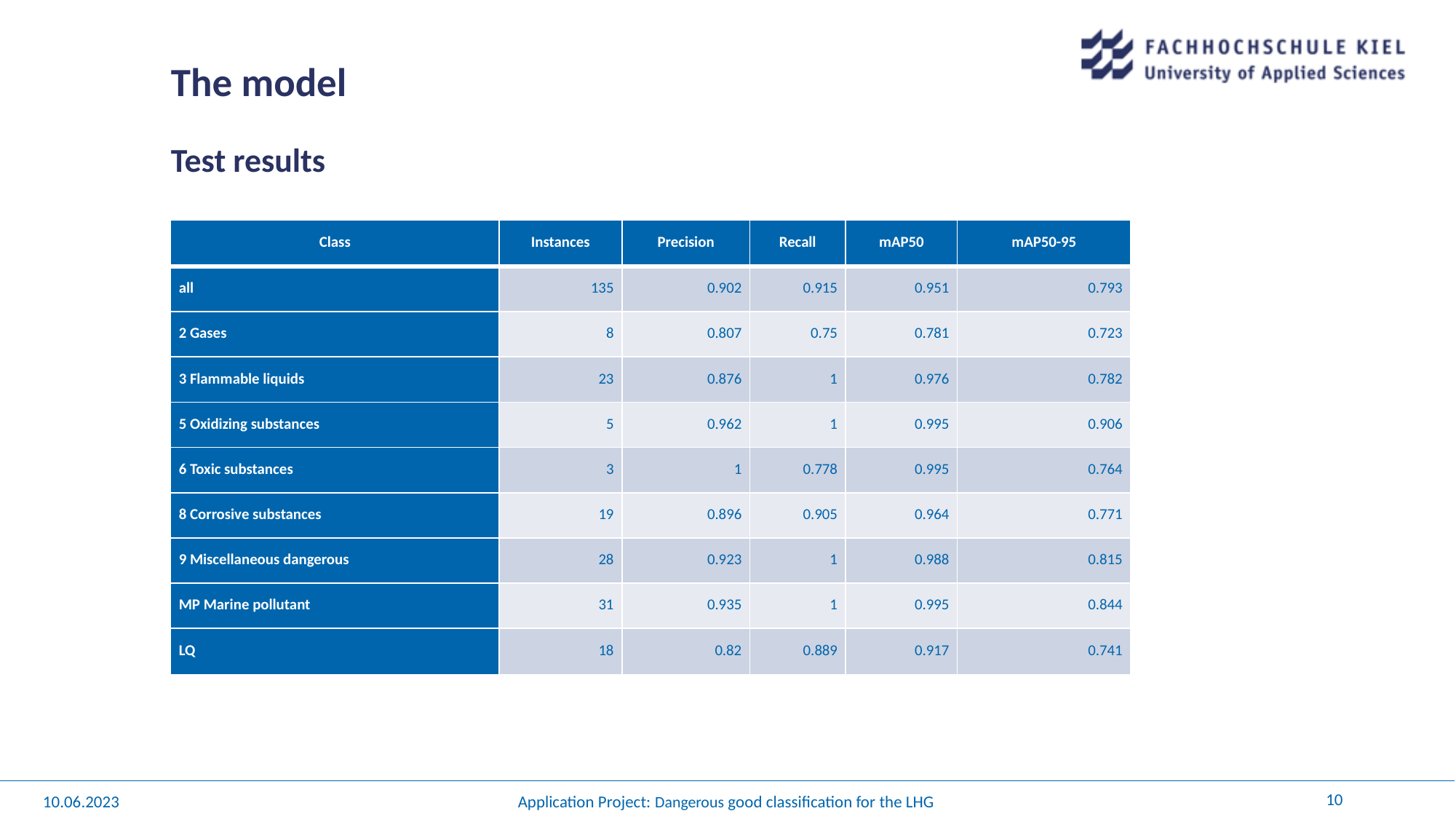

# The model
Test results
| Class | Instances | Precision | Recall | mAP50 | mAP50-95 |
| --- | --- | --- | --- | --- | --- |
| all | 135 | 0.902 | 0.915 | 0.951 | 0.793 |
| 2 Gases | 8 | 0.807 | 0.75 | 0.781 | 0.723 |
| 3 Flammable liquids | 23 | 0.876 | 1 | 0.976 | 0.782 |
| 5 Oxidizing substances | 5 | 0.962 | 1 | 0.995 | 0.906 |
| 6 Toxic substances | 3 | 1 | 0.778 | 0.995 | 0.764 |
| 8 Corrosive substances | 19 | 0.896 | 0.905 | 0.964 | 0.771 |
| 9 Miscellaneous dangerous | 28 | 0.923 | 1 | 0.988 | 0.815 |
| MP Marine pollutant | 31 | 0.935 | 1 | 0.995 | 0.844 |
| LQ | 18 | 0.82 | 0.889 | 0.917 | 0.741 |

10